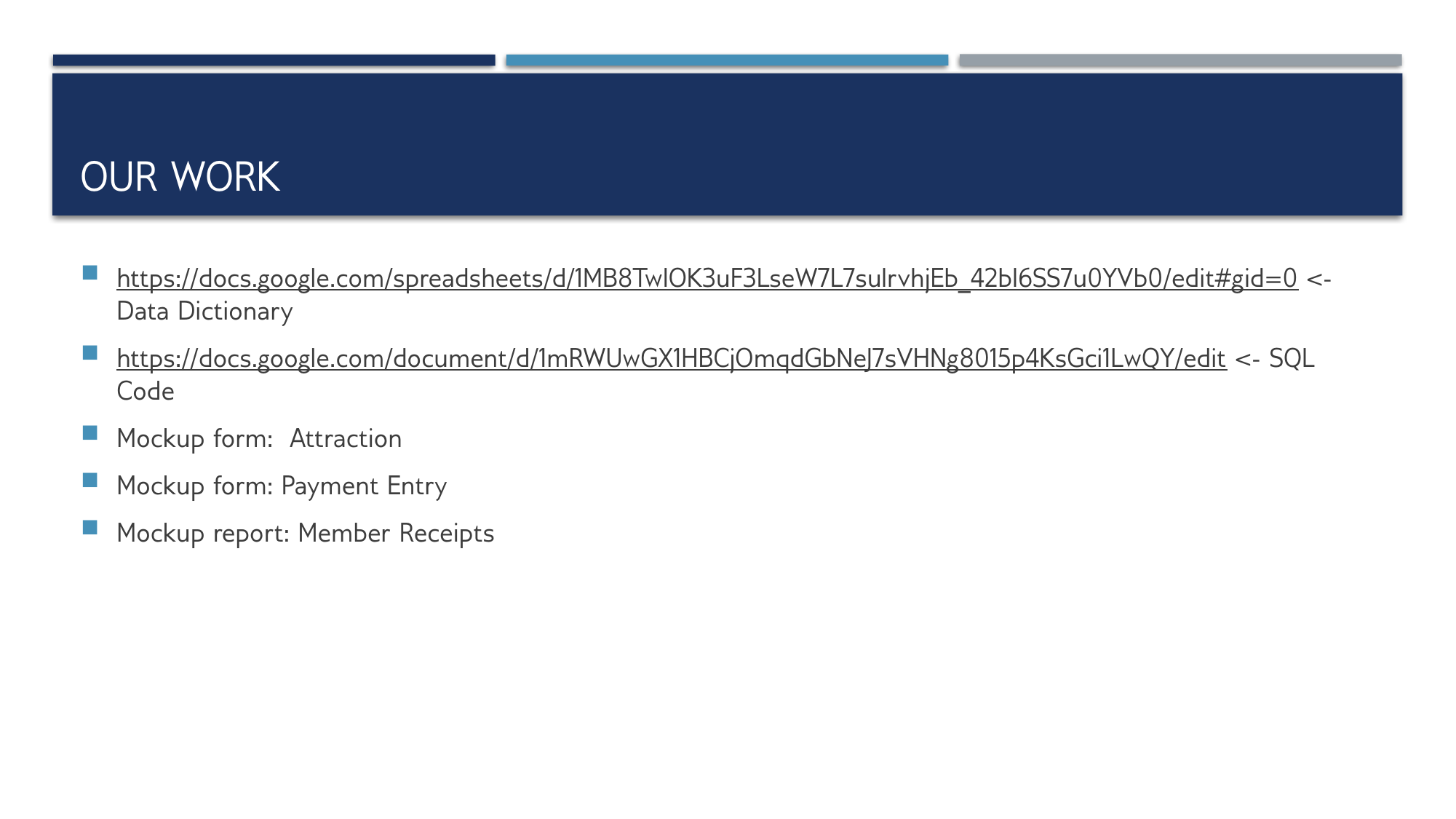

# Our work
https://docs.google.com/spreadsheets/d/1MB8TwIOK3uF3LseW7L7sulrvhjEb_42bI6SS7u0YVb0/edit#gid=0 <- Data Dictionary
https://docs.google.com/document/d/1mRWUwGX1HBCjOmqdGbNeJ7sVHNg8015p4KsGci1LwQY/edit <- SQL Code
Mockup form:  Attraction
Mockup form: Payment Entry
Mockup report: Member Receipts